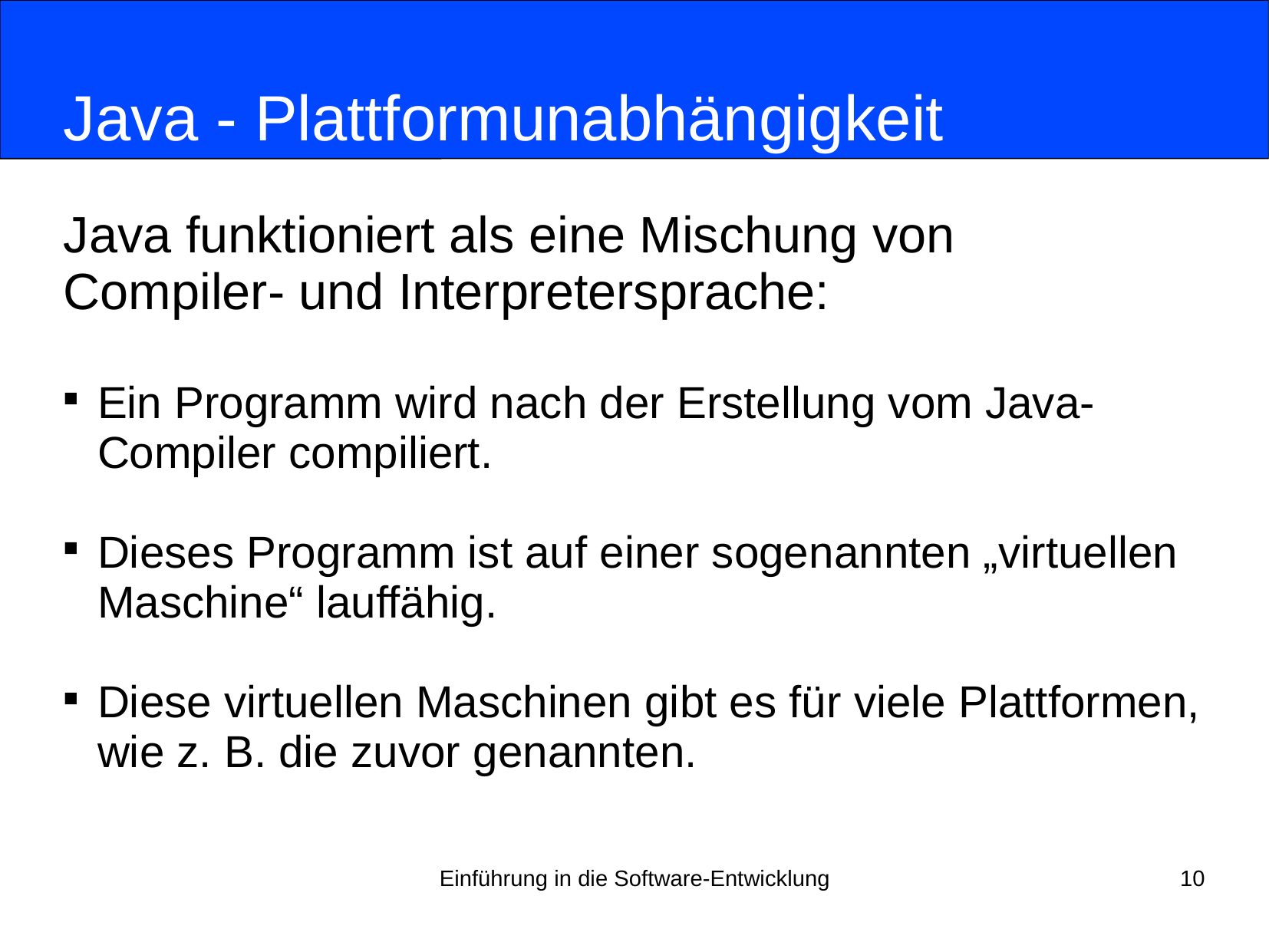

# Java - Plattformunabhängigkeit
Java funktioniert als eine Mischung von
Compiler- und Interpretersprache:

Ein Programm wird nach der Erstellung vom Java-Compiler compiliert.
Dieses Programm ist auf einer sogenannten „virtuellen Maschine“ lauffähig.
Diese virtuellen Maschinen gibt es für viele Plattformen, wie z. B. die zuvor genannten.

Einführung in die Software-Entwicklung
10